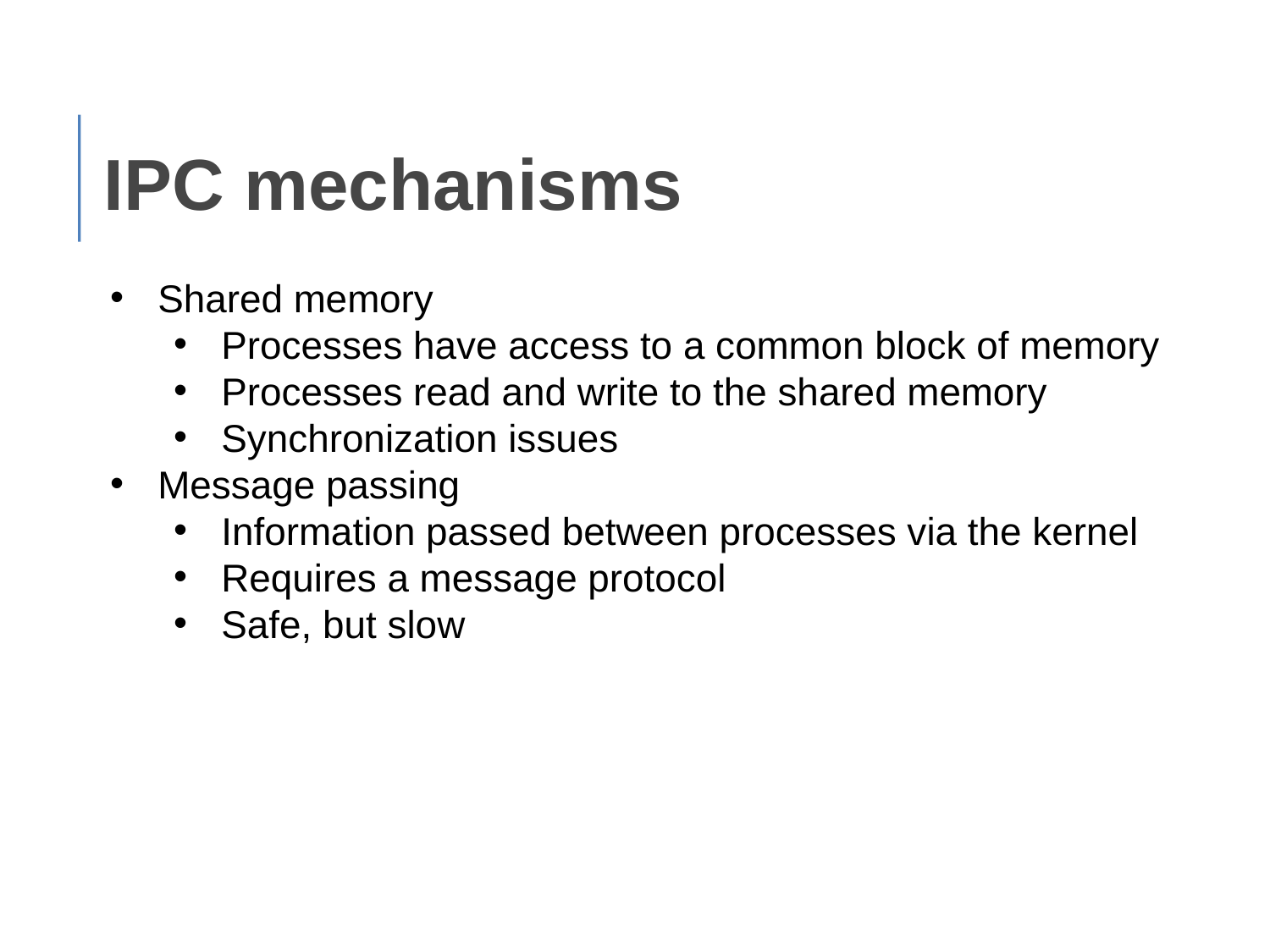

IPC mechanisms
Shared memory
Processes have access to a common block of memory
Processes read and write to the shared memory
Synchronization issues
Message passing
Information passed between processes via the kernel
Requires a message protocol
Safe, but slow